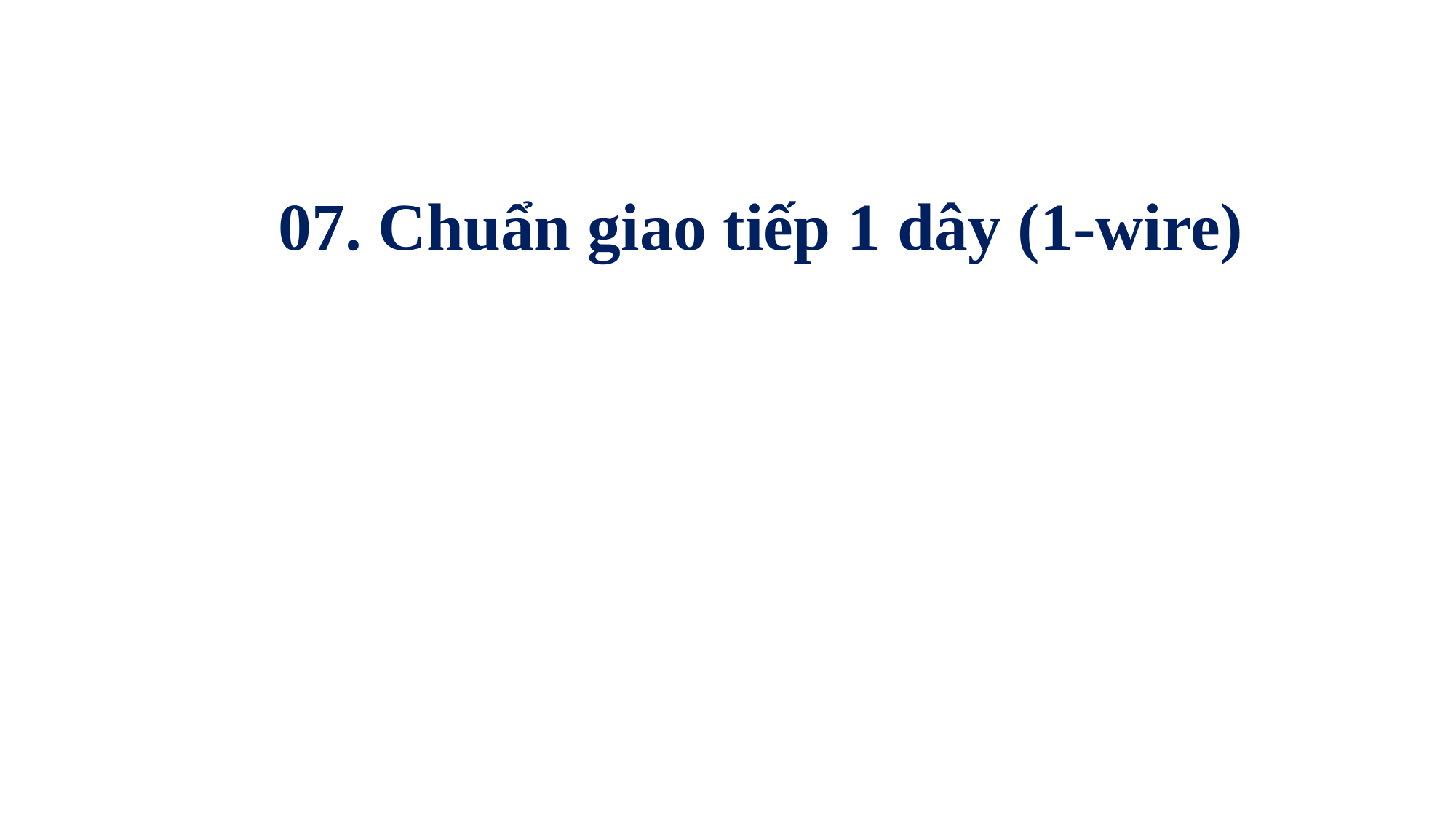

# 07. Chuẩn giao tiếp 1 dây (1-wire)